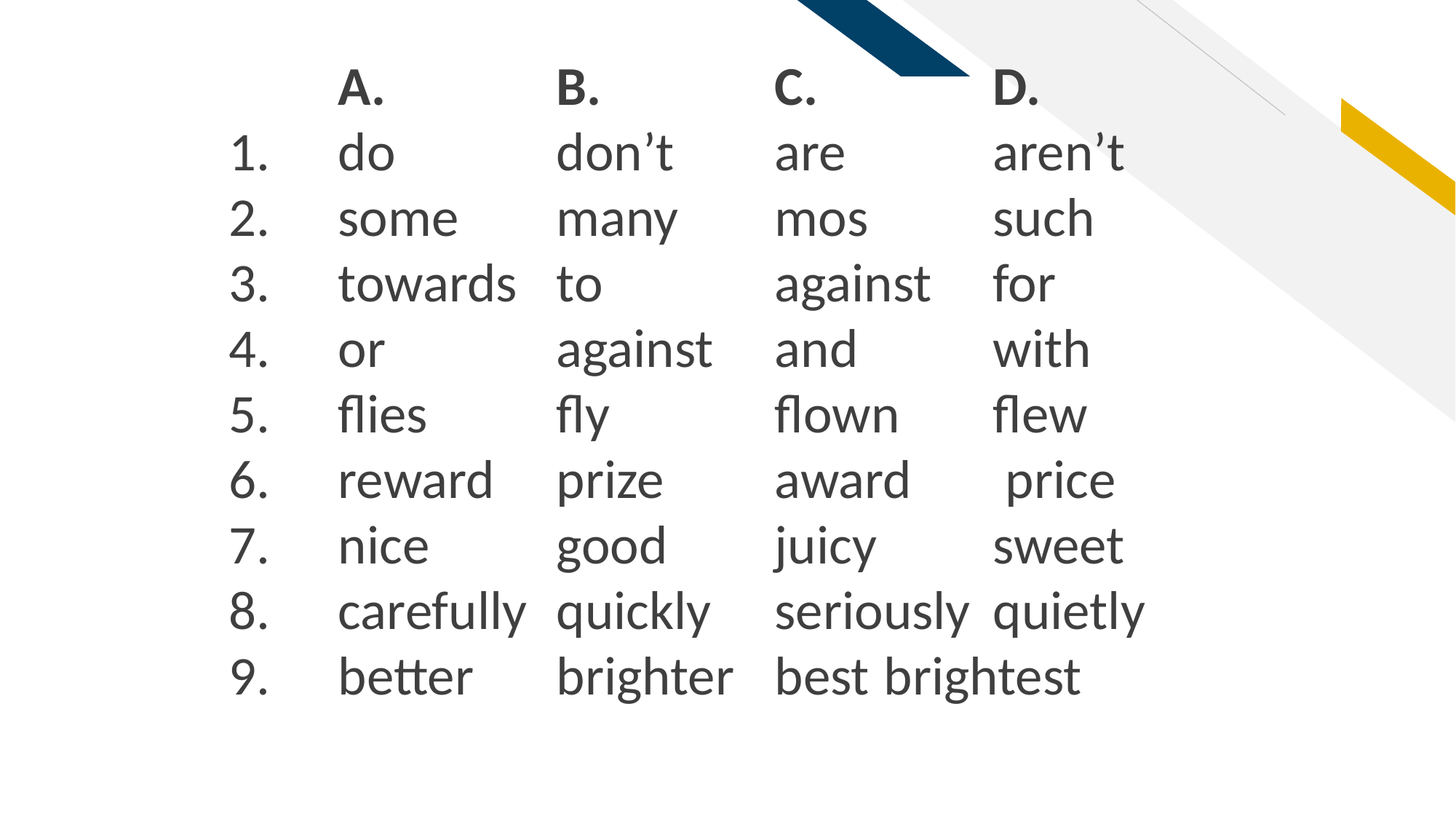

A. 		B.		C.		D.
1. 	do		don’t 	are		aren’t
2. 	some	many 	mos		such
3. 	towards 	to 		against 	for
4. 	or 		against 	and 		with
5. 	flies 		fly 		flown 	flew
6. 	reward 	prize 	award	 price
7. 	nice 		good 	juicy		sweet
8. 	carefully 	quickly 	seriously 	quietly
9. 	better	brighter 	best 	brightest